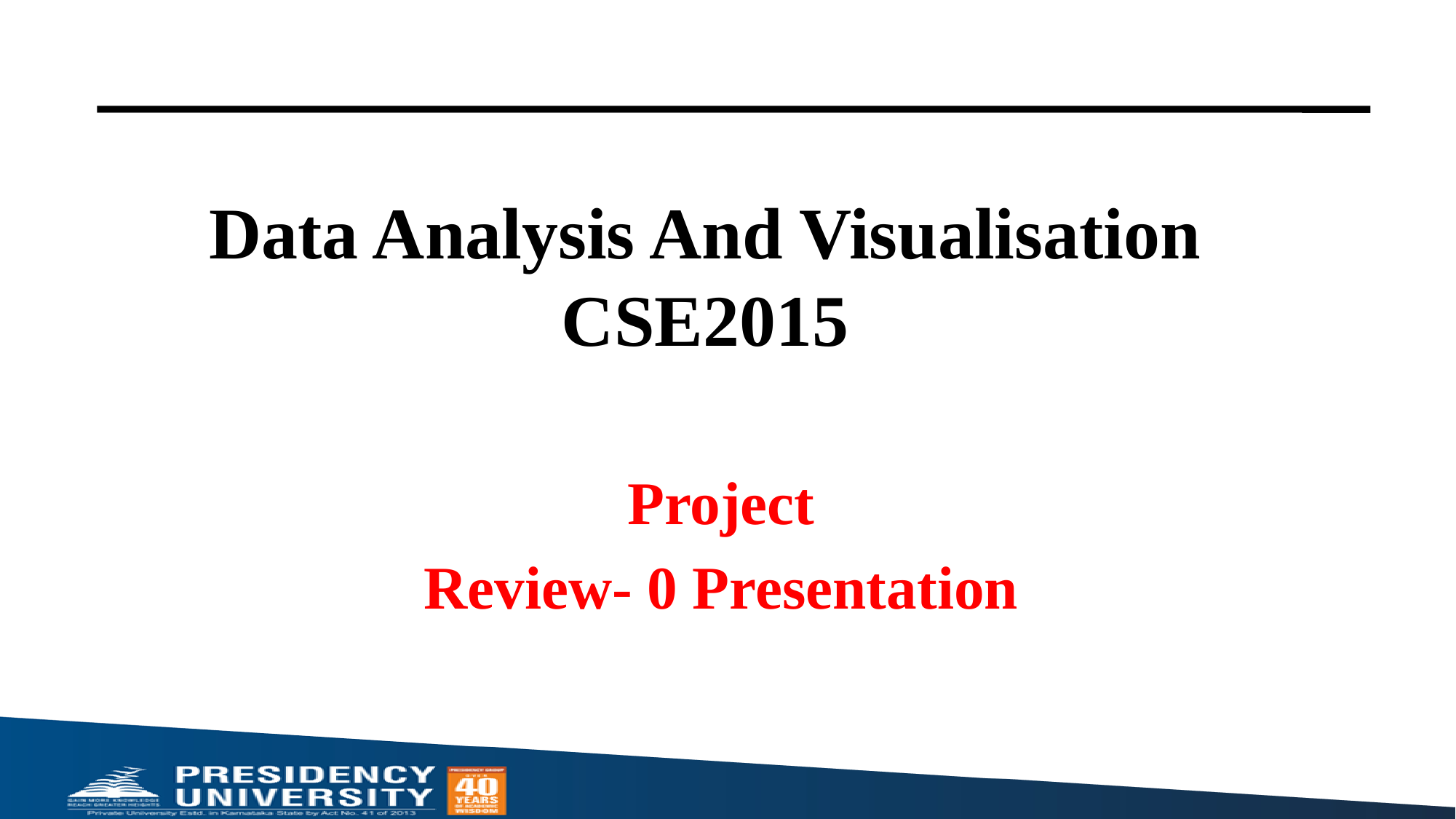

Data Analysis And Visualisation CSE2015
#
Project
Review- 0 Presentation